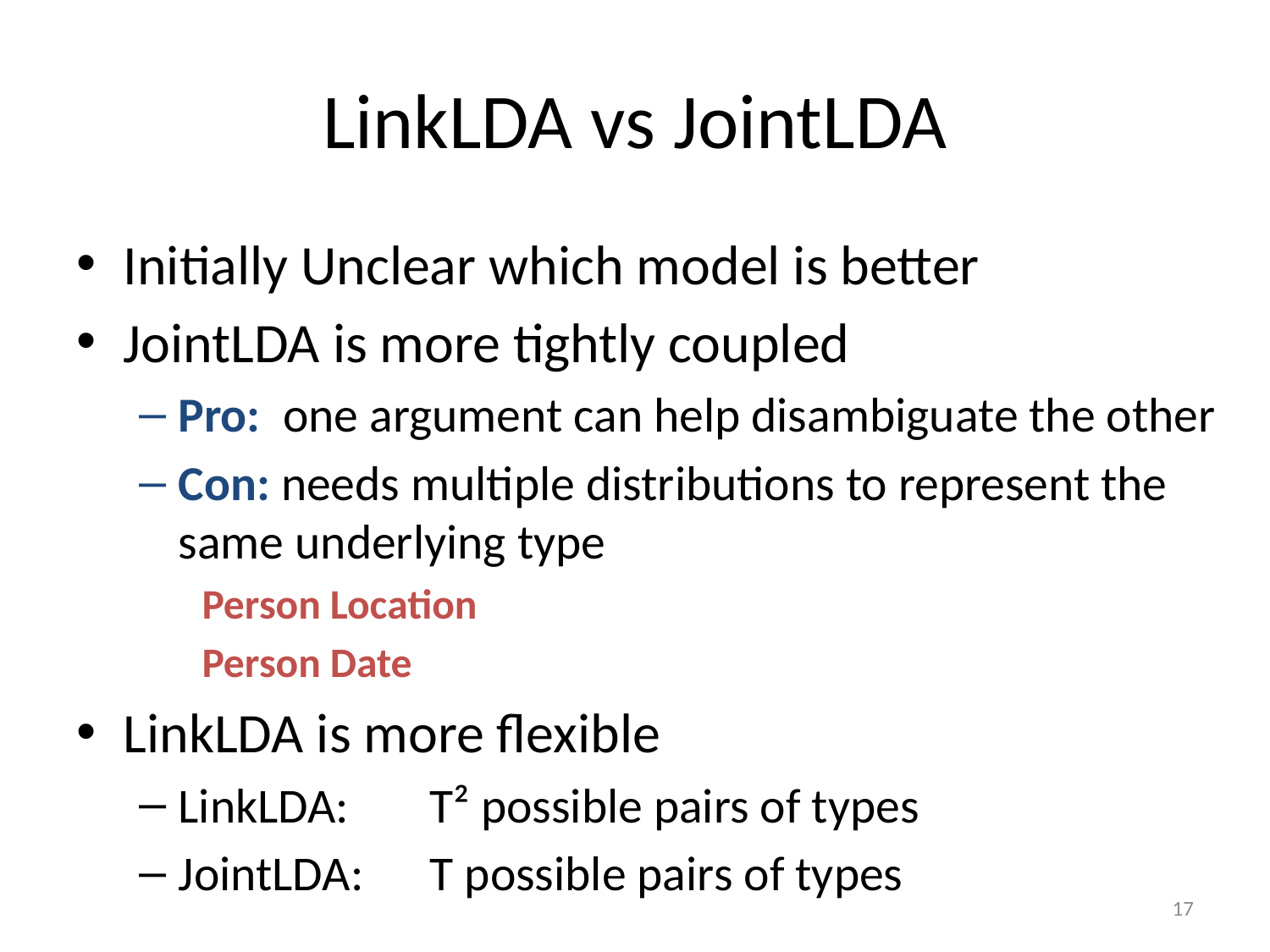

# LinkLDA vs JointLDA
Initially Unclear which model is better
JointLDA is more tightly coupled
Pro:  one argument can help disambiguate the other
Con: needs multiple distributions to represent the same underlying type
Person Location
Person Date
LinkLDA is more flexible
LinkLDA:	T² possible pairs of types
JointLDA:	T possible pairs of types
17